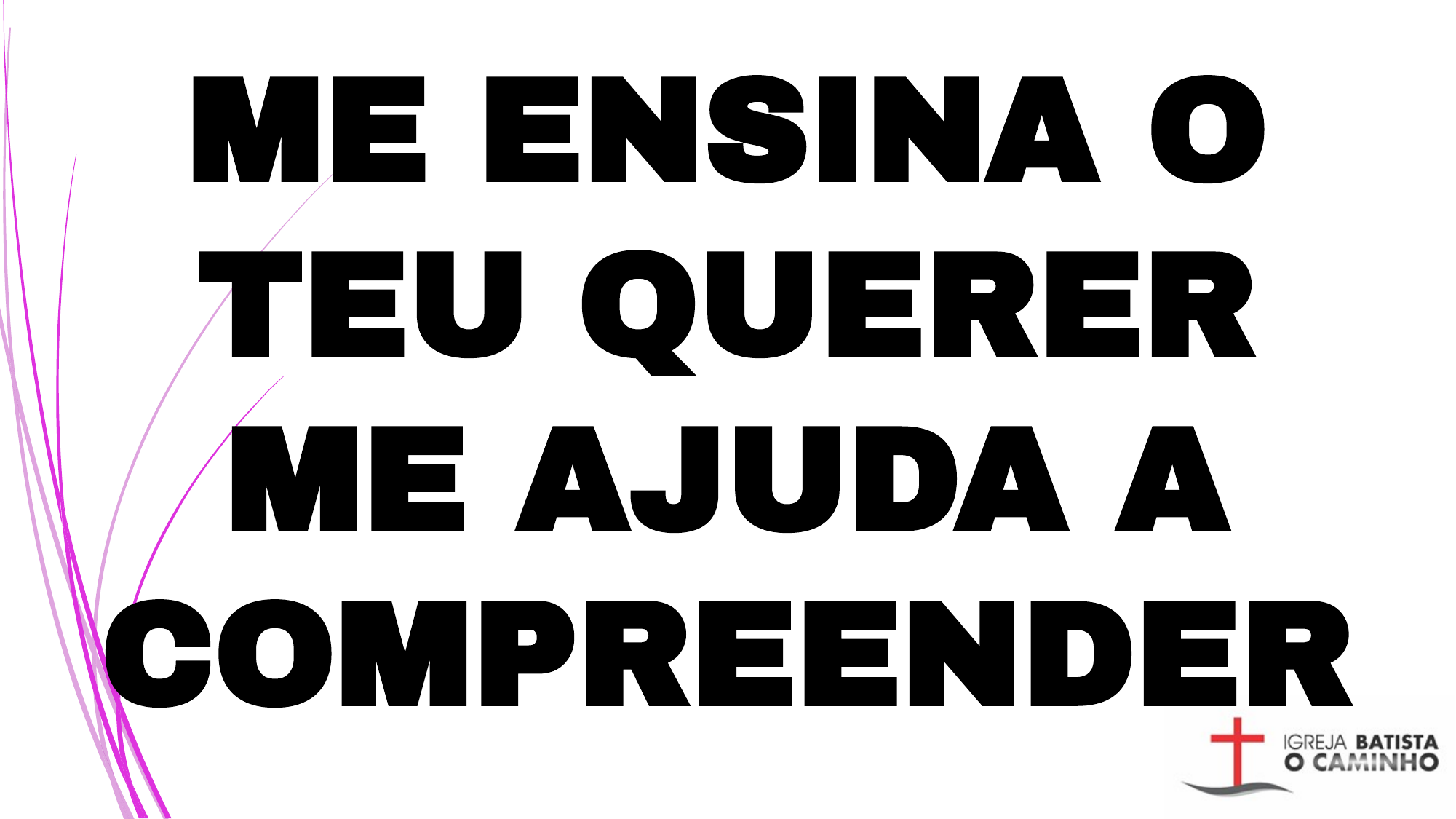

# ME ENSINA O TEU QUERER ME AJUDA A COMPREENDER